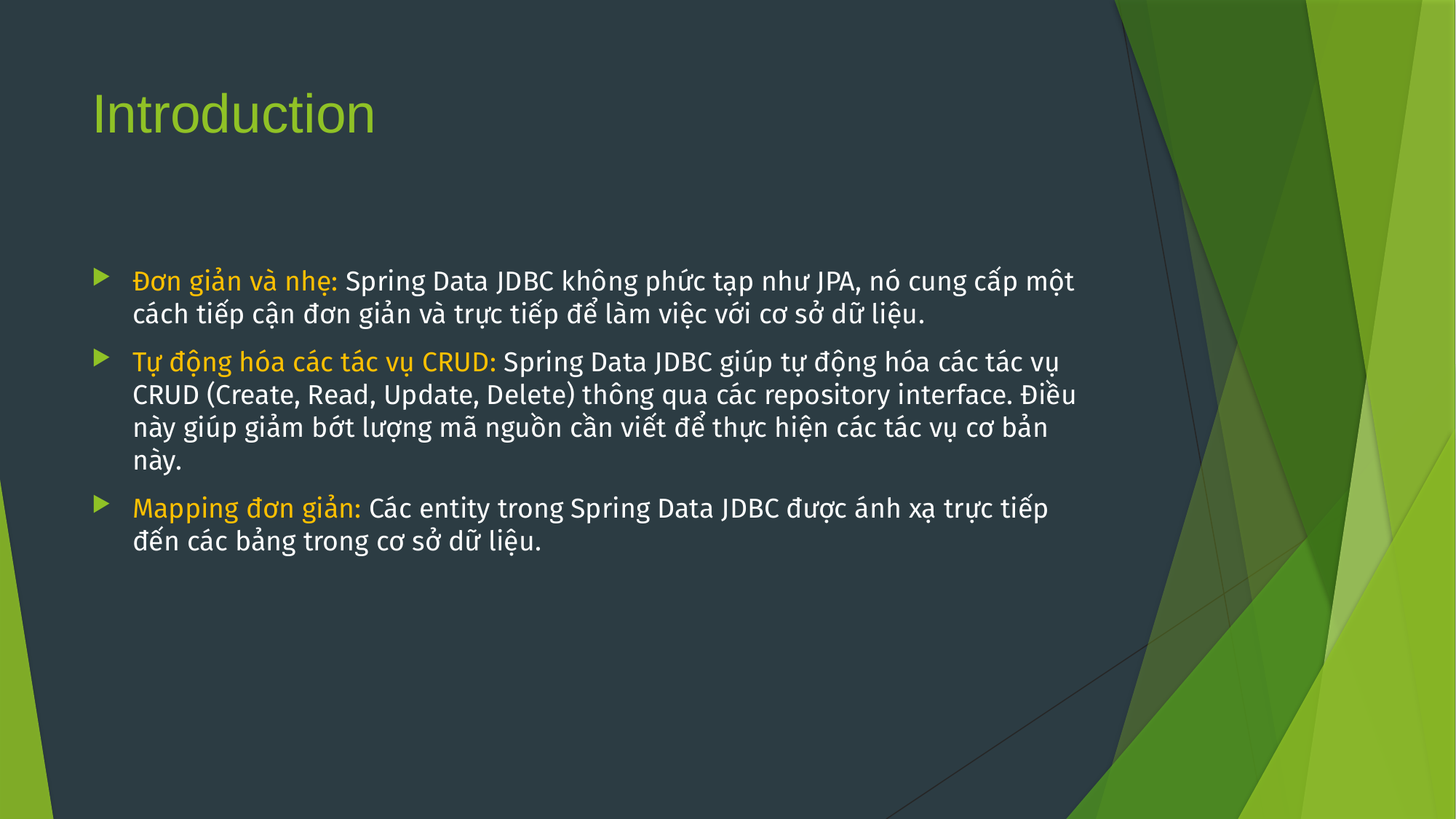

# Introduction
Đơn giản và nhẹ: Spring Data JDBC không phức tạp như JPA, nó cung cấp một cách tiếp cận đơn giản và trực tiếp để làm việc với cơ sở dữ liệu.
Tự động hóa các tác vụ CRUD: Spring Data JDBC giúp tự động hóa các tác vụ CRUD (Create, Read, Update, Delete) thông qua các repository interface. Điều này giúp giảm bớt lượng mã nguồn cần viết để thực hiện các tác vụ cơ bản này.
Mapping đơn giản: Các entity trong Spring Data JDBC được ánh xạ trực tiếp đến các bảng trong cơ sở dữ liệu.